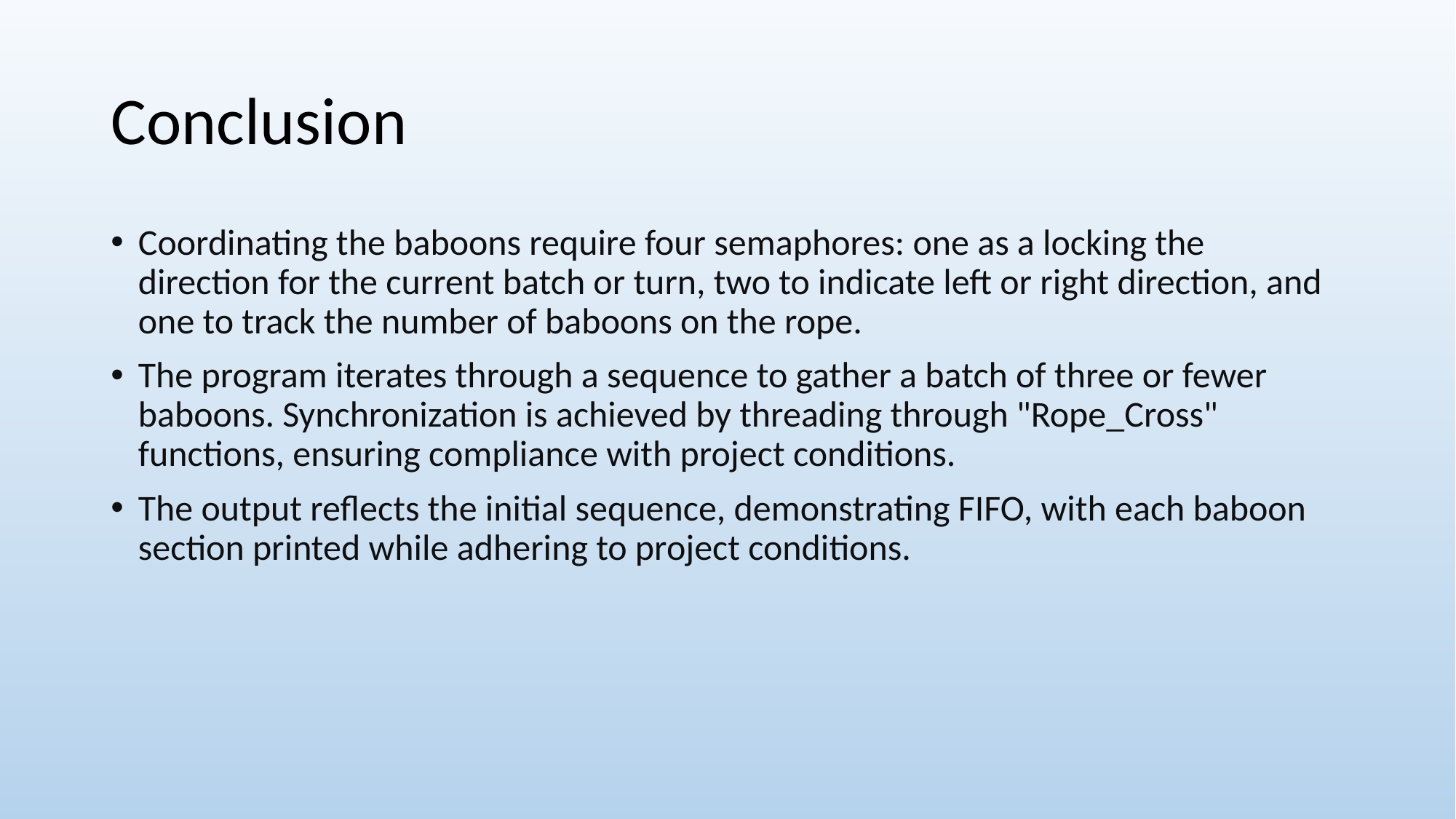

# Conclusion
Coordinating the baboons require four semaphores: one as a locking the direction for the current batch or turn, two to indicate left or right direction, and one to track the number of baboons on the rope.
The program iterates through a sequence to gather a batch of three or fewer baboons. Synchronization is achieved by threading through "Rope_Cross" functions, ensuring compliance with project conditions.
The output reflects the initial sequence, demonstrating FIFO, with each baboon section printed while adhering to project conditions.